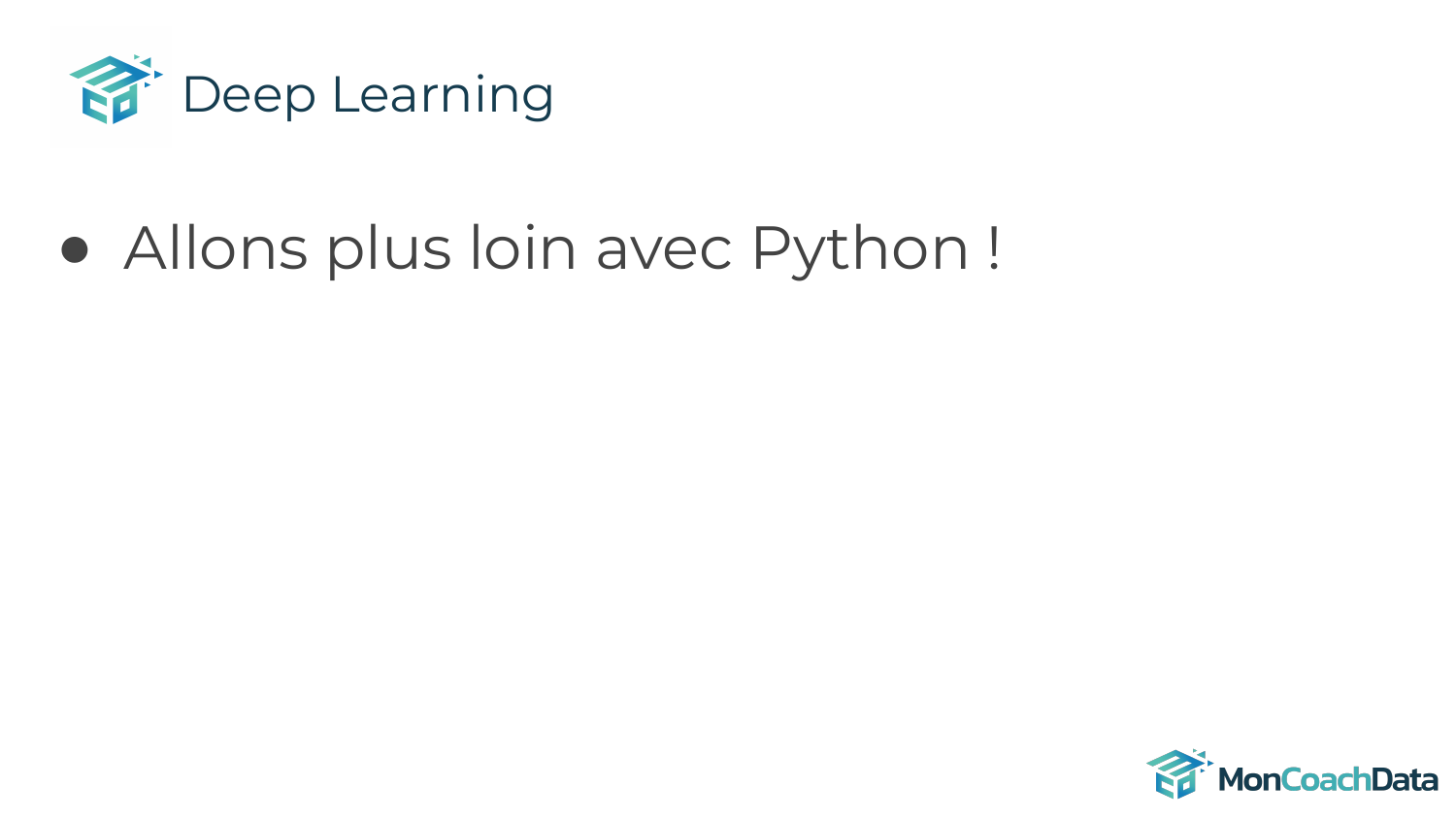

# Deep Learning
Allons plus loin avec Python !